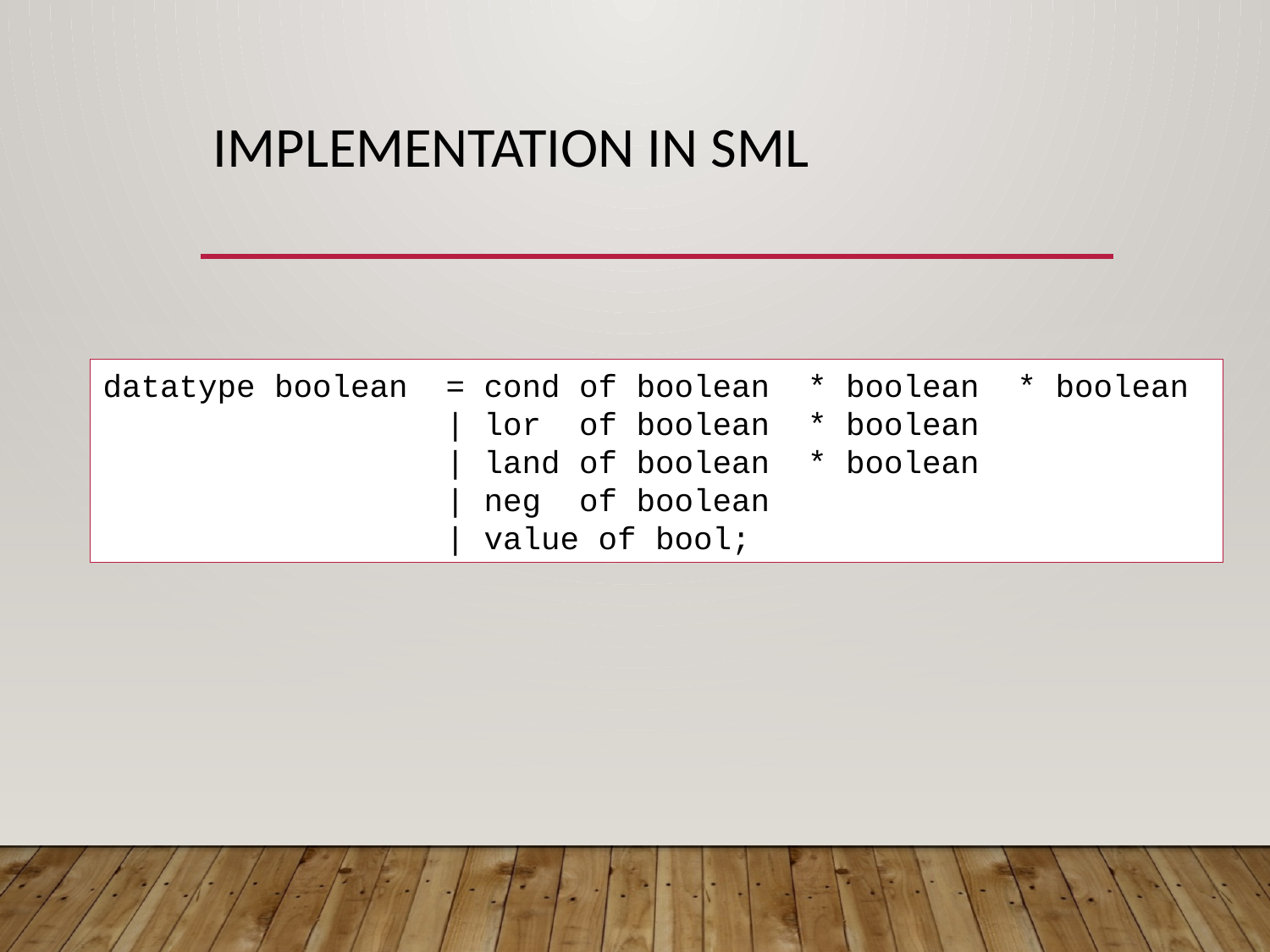

# Implementation in SML
datatype boolean  = cond of boolean  * boolean  * boolean
                  | lor  of boolean  * boolean
                  | land of boolean  * boolean
                  | neg  of boolean
                  | value of bool;